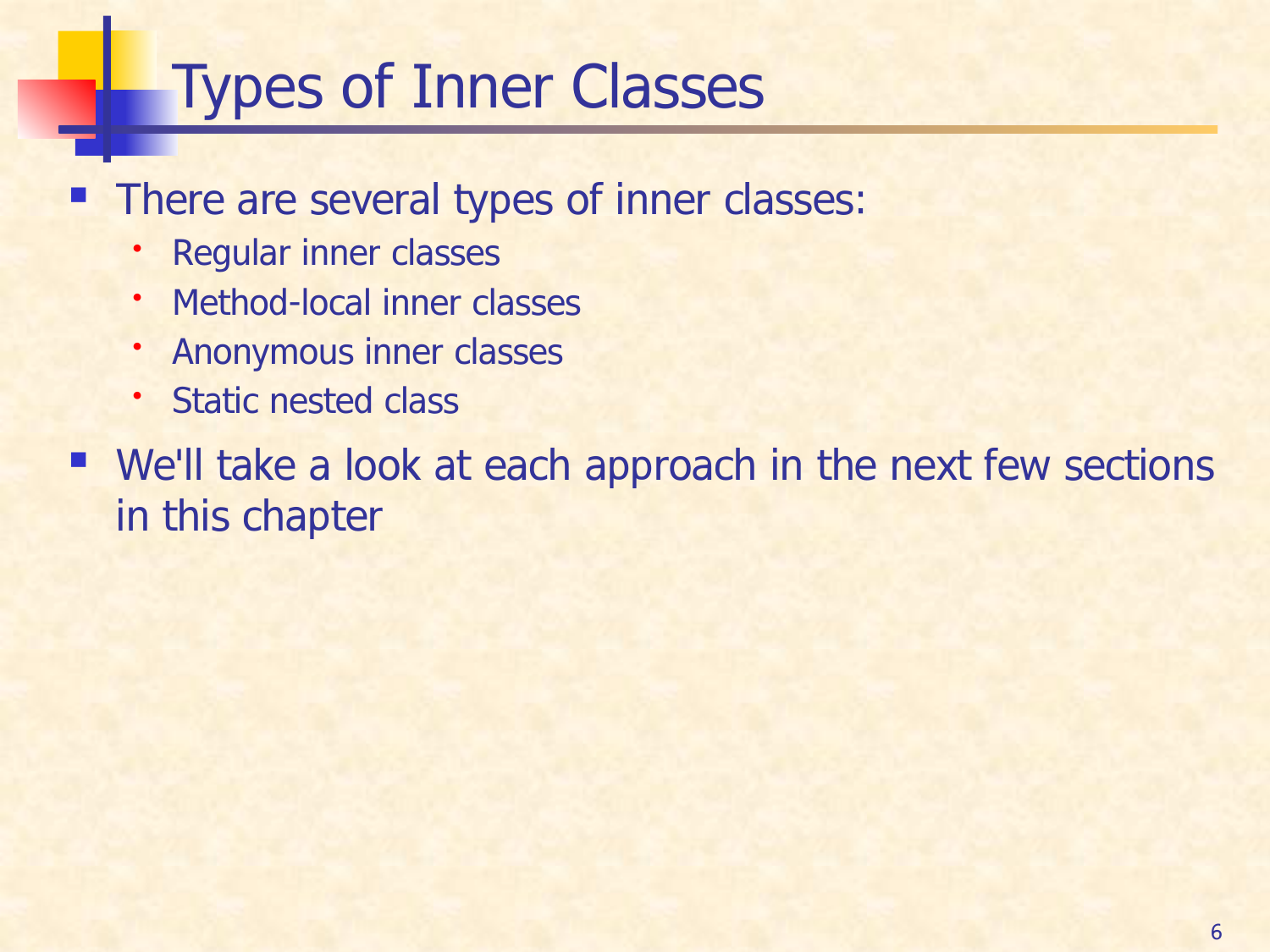

# Types of Inner Classes
There are several types of inner classes:
Regular inner classes
Method-local inner classes
Anonymous inner classes
Static nested class
We'll take a look at each approach in the next few sections in this chapter
6